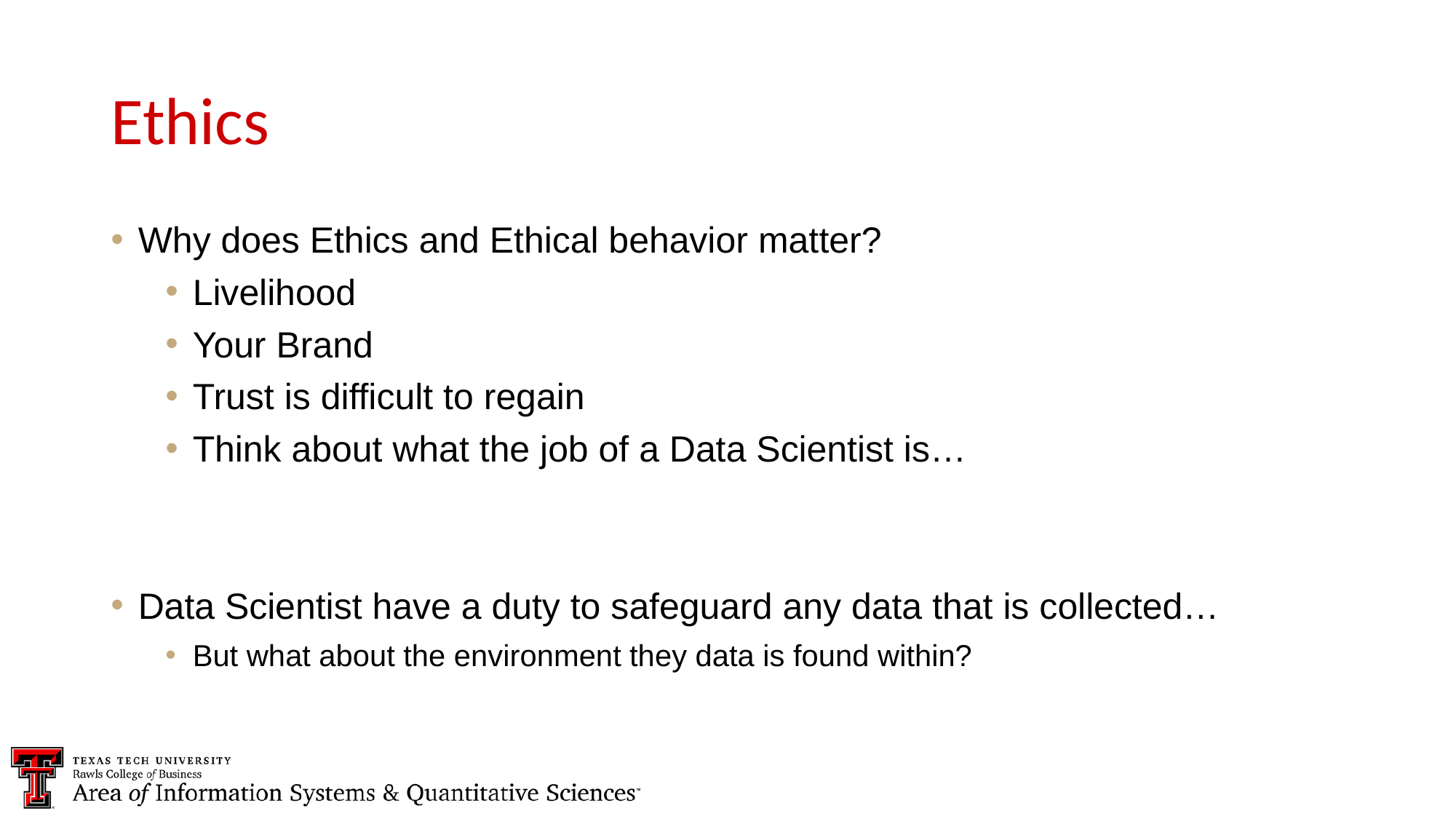

Ethics
Why does Ethics and Ethical behavior matter?
Livelihood
Your Brand
Trust is difficult to regain
Think about what the job of a Data Scientist is…

Data Scientist have a duty to safeguard any data that is collected…
But what about the environment they data is found within?